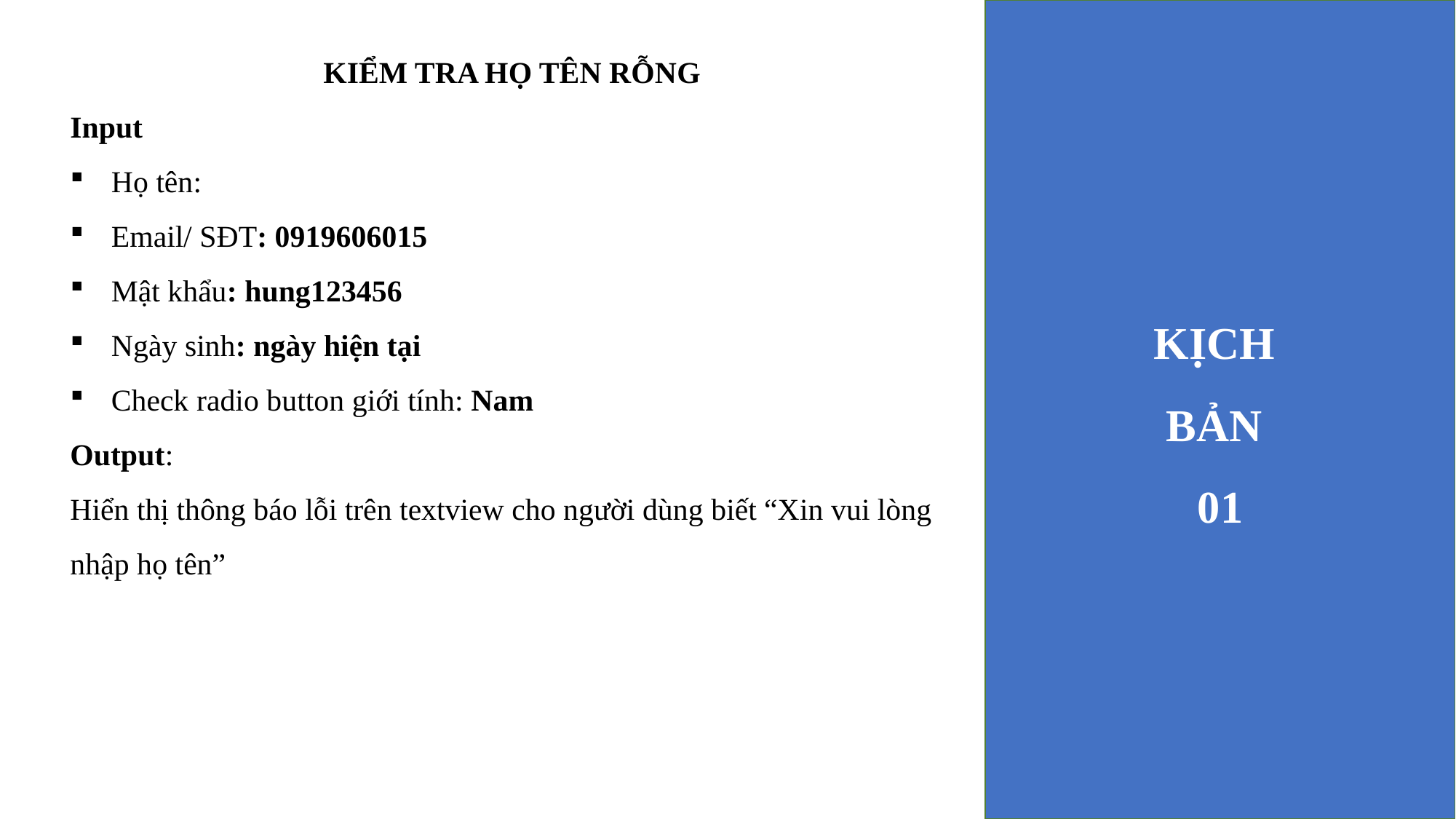

KỊCH
BẢN
01
KIỂM TRA HỌ TÊN RỖNG
Input
Họ tên:
Email/ SĐT: 0919606015
Mật khẩu: hung123456
Ngày sinh: ngày hiện tại
Check radio button giới tính: Nam
Output:
Hiển thị thông báo lỗi trên textview cho người dùng biết “Xin vui lòng nhập họ tên”